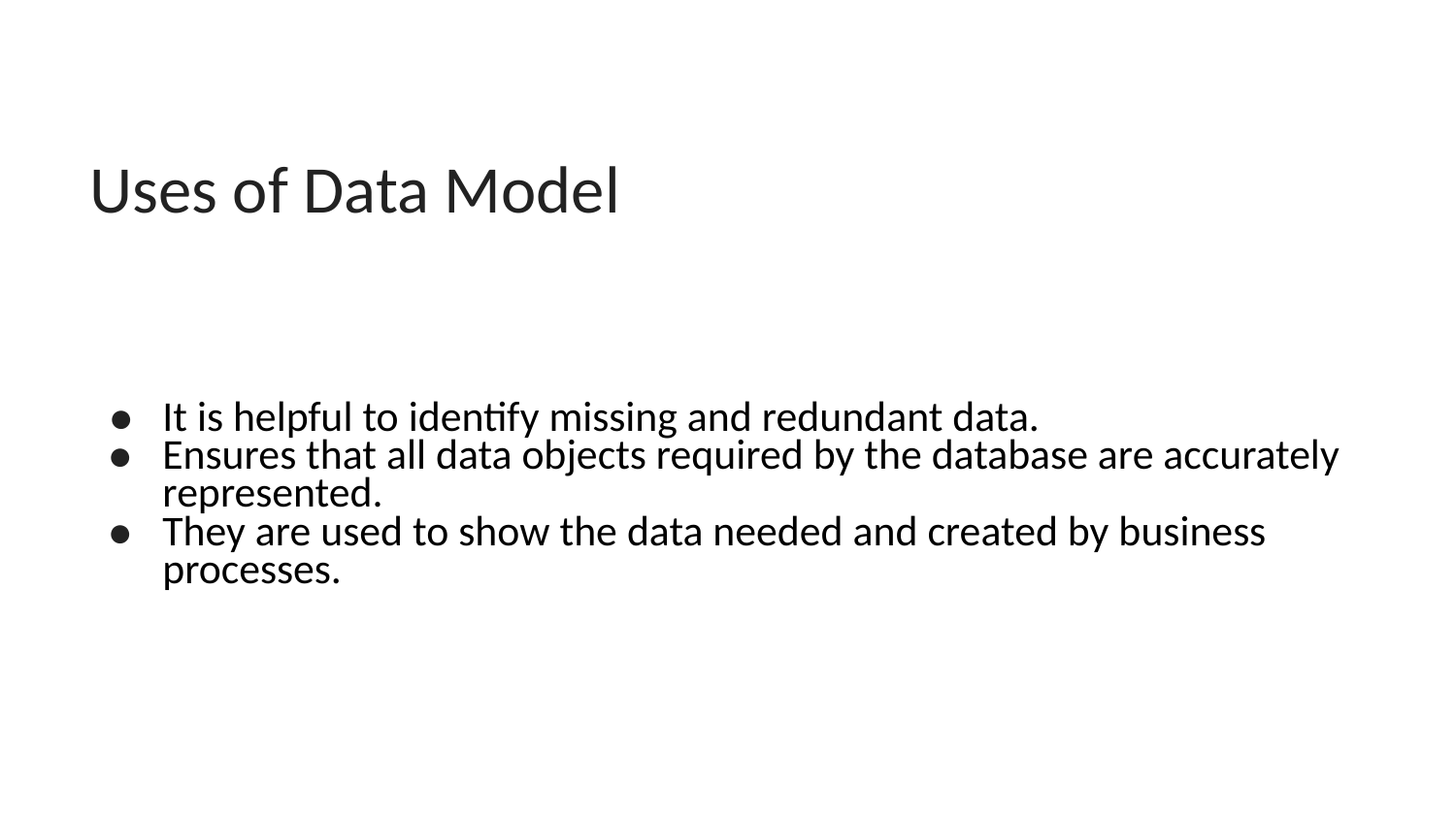

# Uses of Data Model

It is helpful to identify missing and redundant data.
Ensures that all data objects required by the database are accurately represented.
They are used to show the data needed and created by business processes.